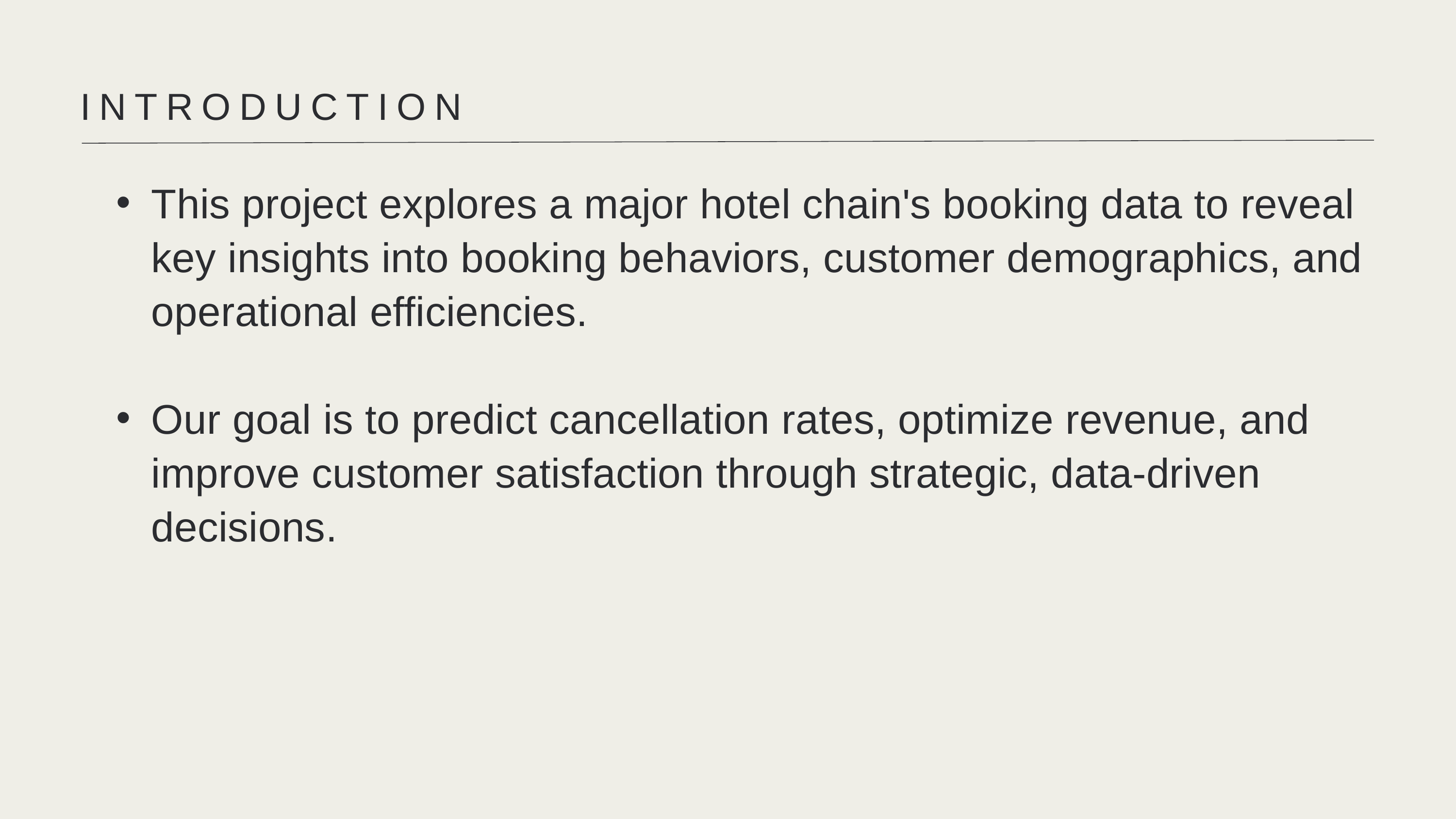

INTRODUCTION

This project explores a major hotel chain's booking data to reveal key insights into booking behaviors, customer demographics, and operational efficiencies.

Our goal is to predict cancellation rates, optimize revenue, and improve customer satisfaction through strategic, data-driven decisions.